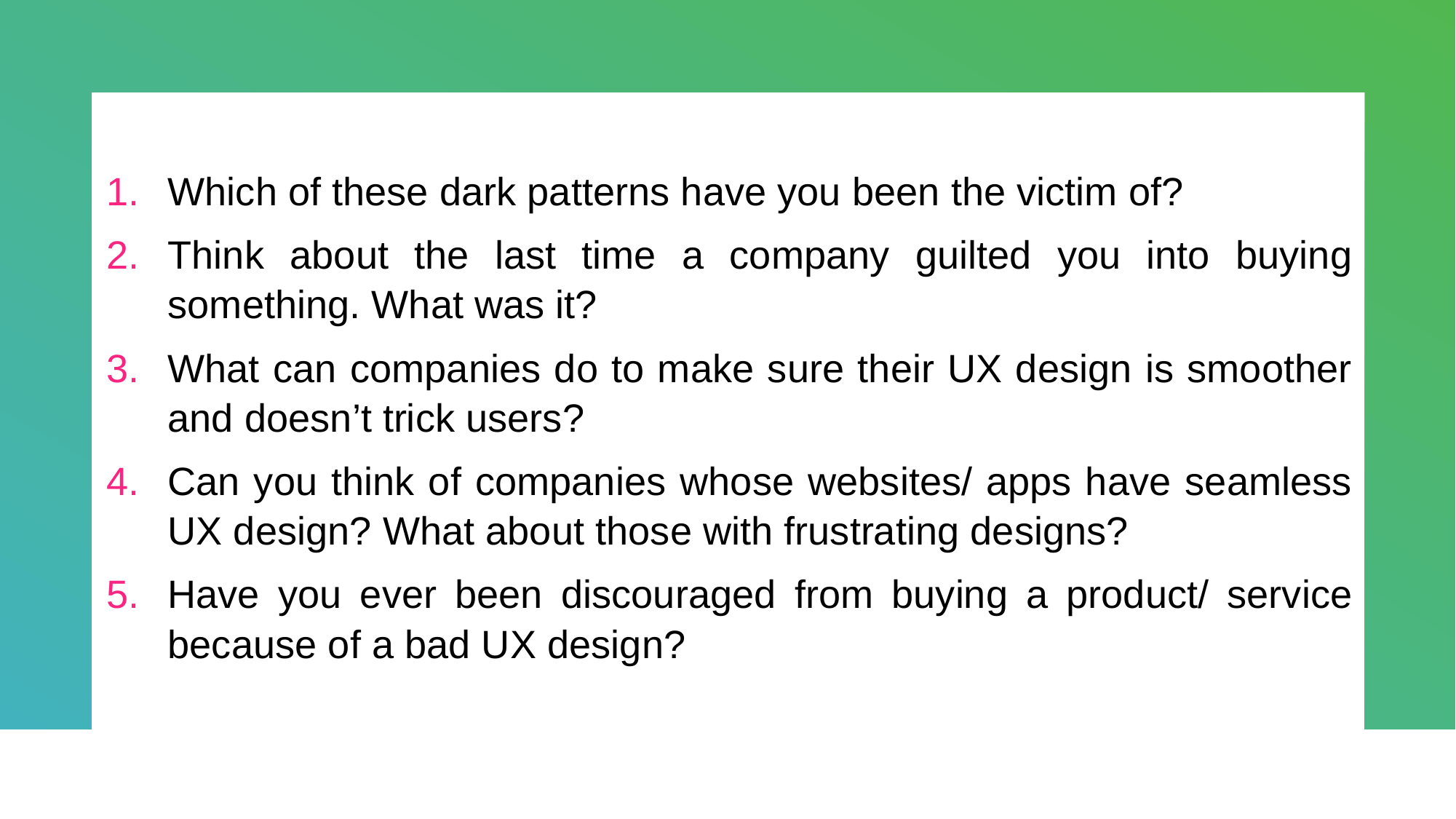

# .

Which of these dark patterns have you been the victim of?
Think about the last time a company guilted you into buying something. What was it?
What can companies do to make sure their UX design is smoother and doesn’t trick users?
Can you think of companies whose websites/ apps have seamless UX design? What about those with frustrating designs?
Have you ever been discouraged from buying a product/ service because of a bad UX design?